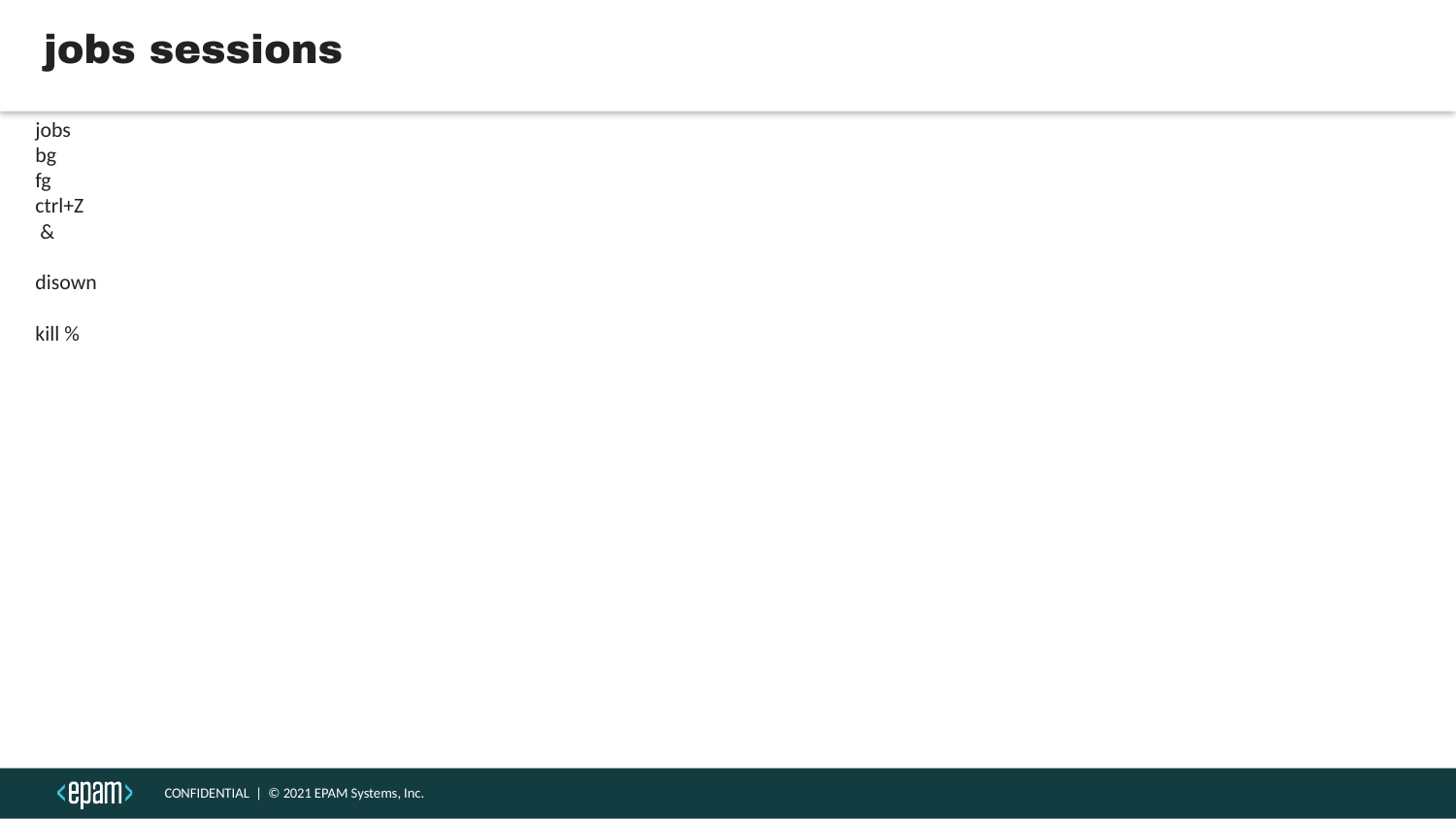

jobs sessions
jobs
bg
fg
ctrl+Z
 &

disown

kill %